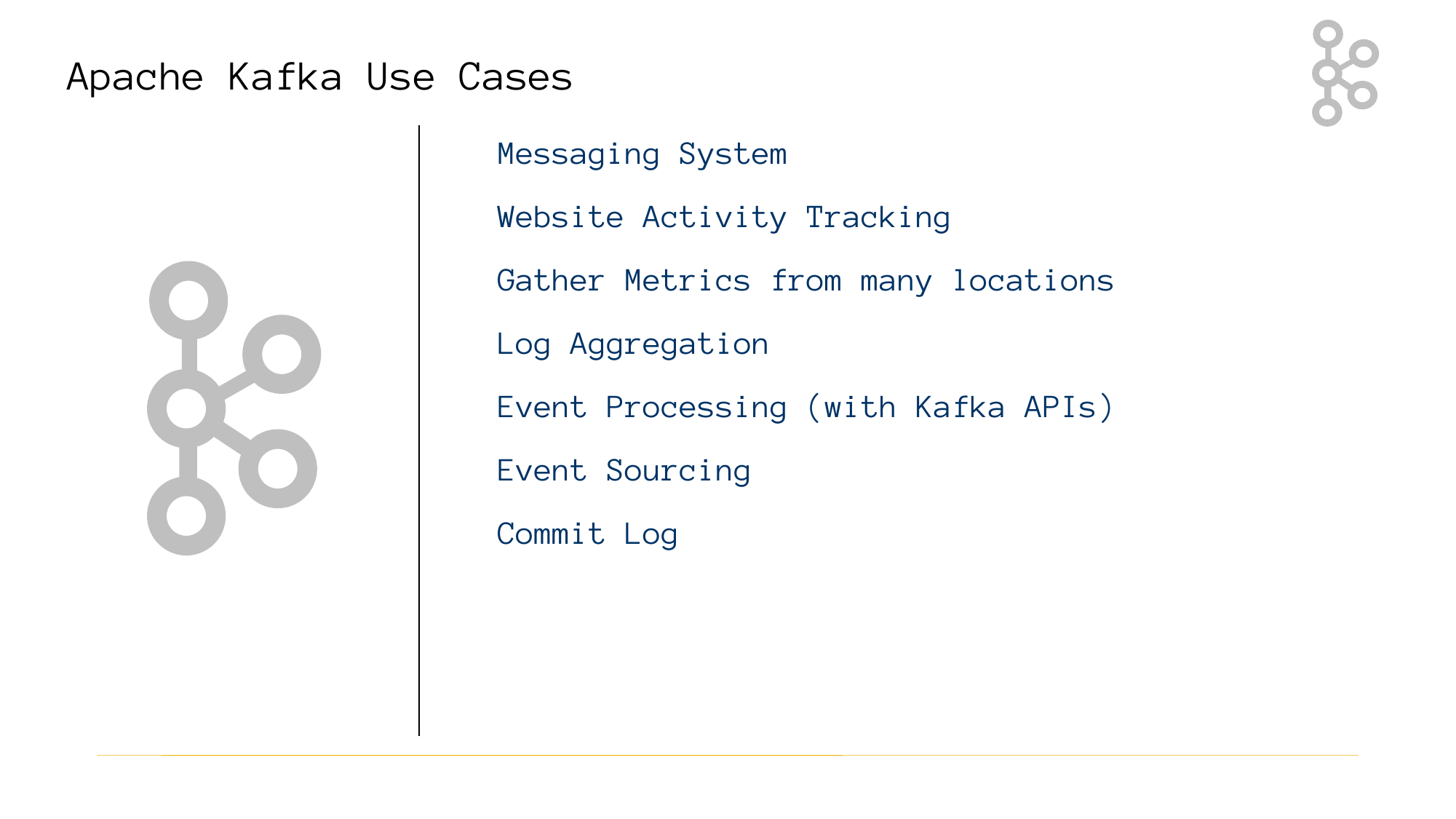

Apache Kafka Use Cases
Messaging System
Website Activity Tracking
Gather Metrics from many locations
Log Aggregation
Event Processing (with Kafka APIs)
Event Sourcing
Commit Log